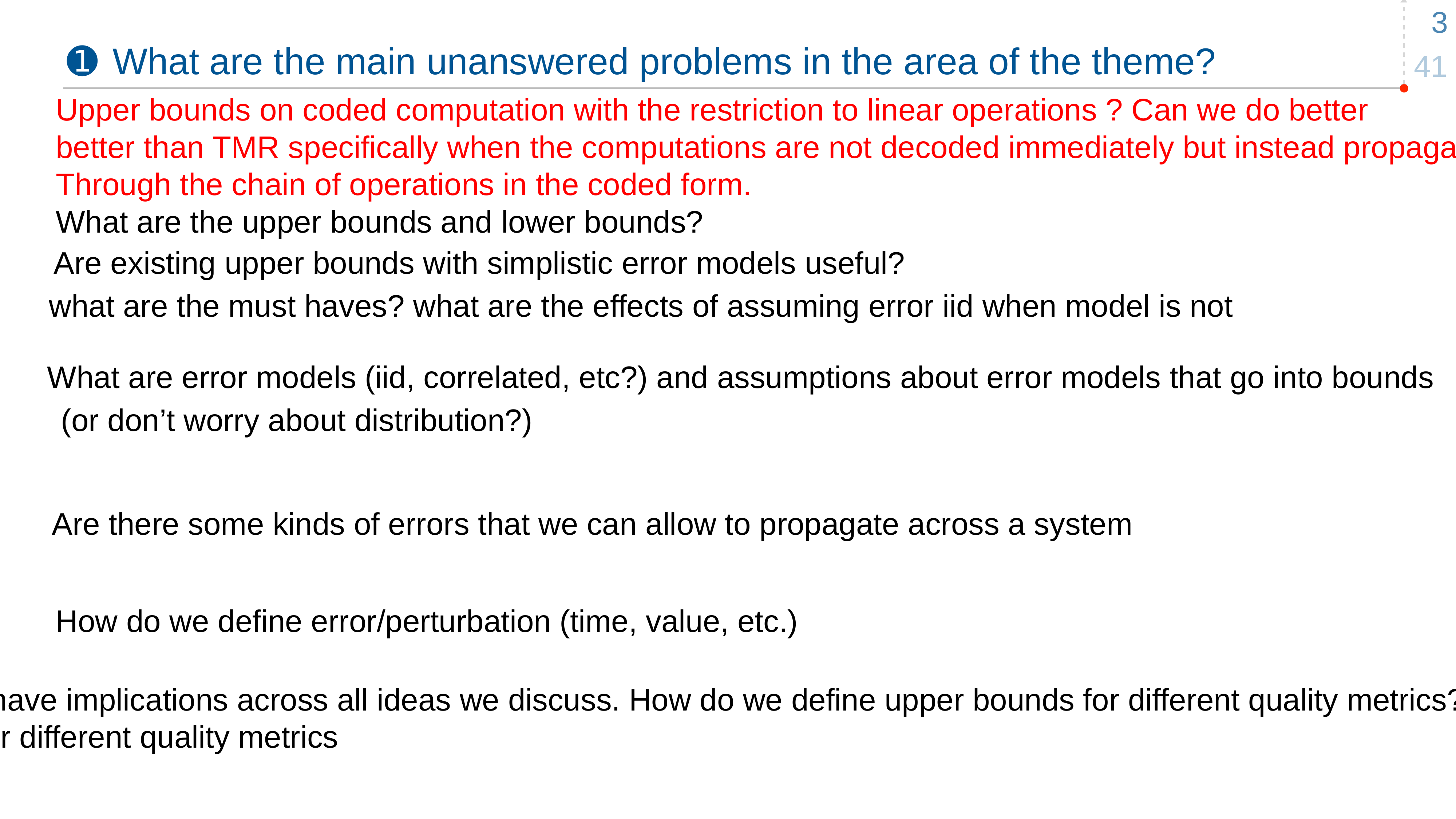

3
# ➊	What are the main unanswered problems in the area of the theme?
Upper bounds on coded computation with the restriction to linear operations ? Can we do better
better than TMR specifically when the computations are not decoded immediately but instead propagated
Through the chain of operations in the coded form.
What are the upper bounds and lower bounds?
Are existing upper bounds with simplistic error models useful?
what are the must haves? what are the effects of assuming error iid when model is not
What are error models (iid, correlated, etc?) and assumptions about error models that go into bounds
(or don’t worry about distribution?)
Are there some kinds of errors that we can allow to propagate across a system
How do we define error/perturbation (time, value, etc.)
Metrics for quality have implications across all ideas we discuss. How do we define upper bounds for different quality metrics? How do we compare between bounds for different quality metrics